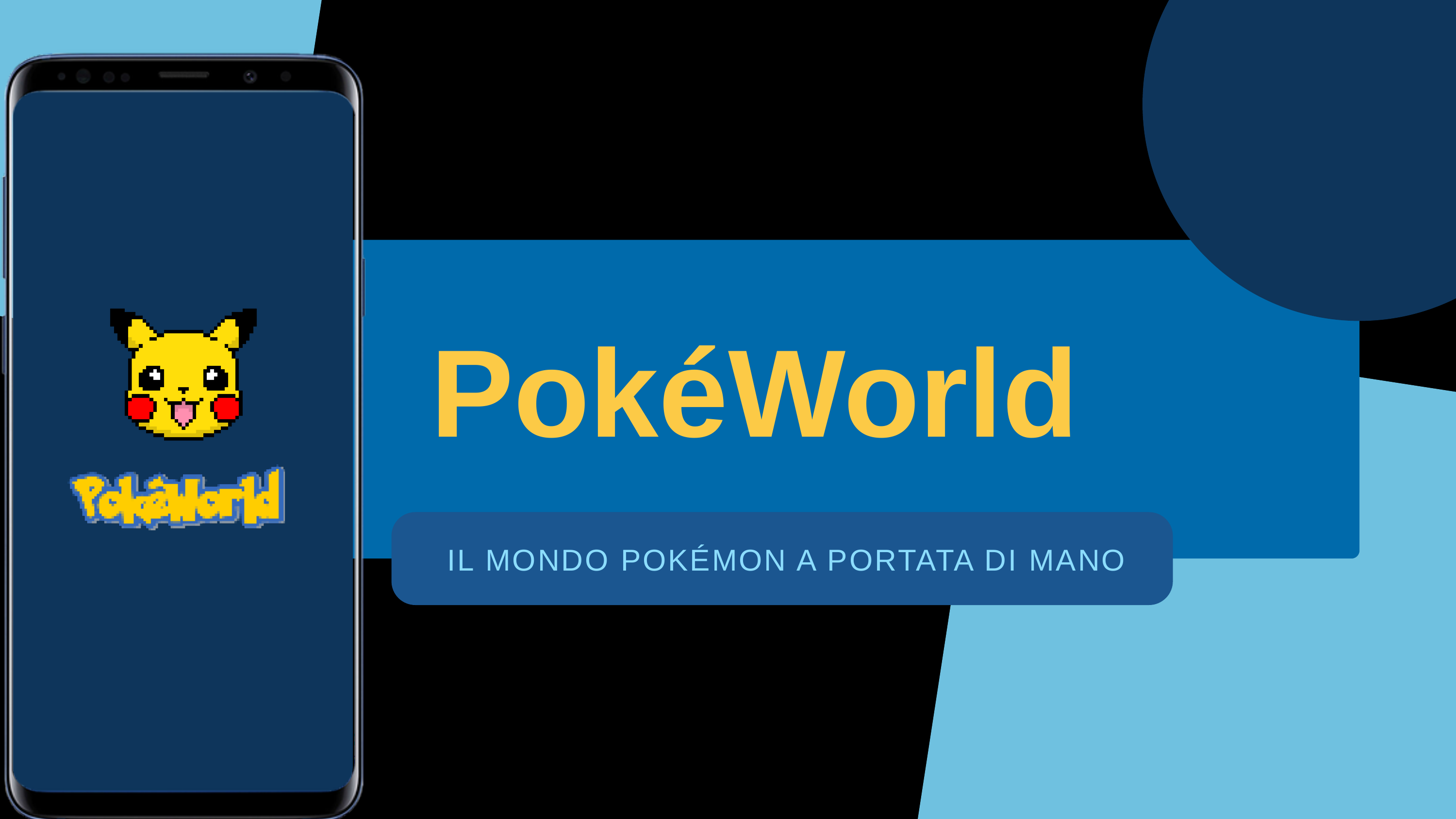

PokéWorld

IL MONDO POKÉMON A PORTATA DI MANO